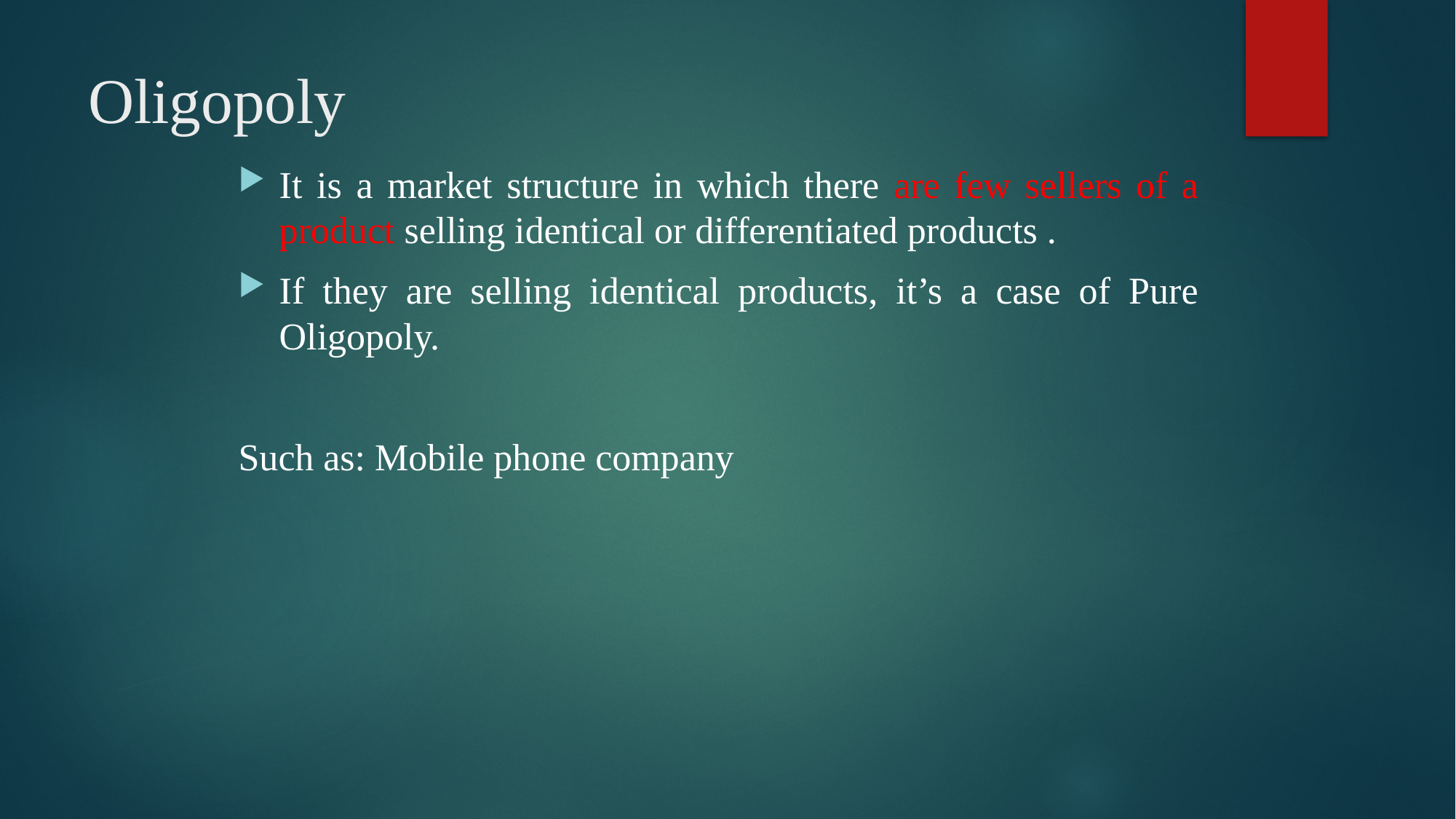

# Oligopoly
It is a market structure in which there are few sellers of a product selling identical or differentiated products .
If they are selling identical products, it’s a case of Pure Oligopoly.

Such as: Mobile phone company